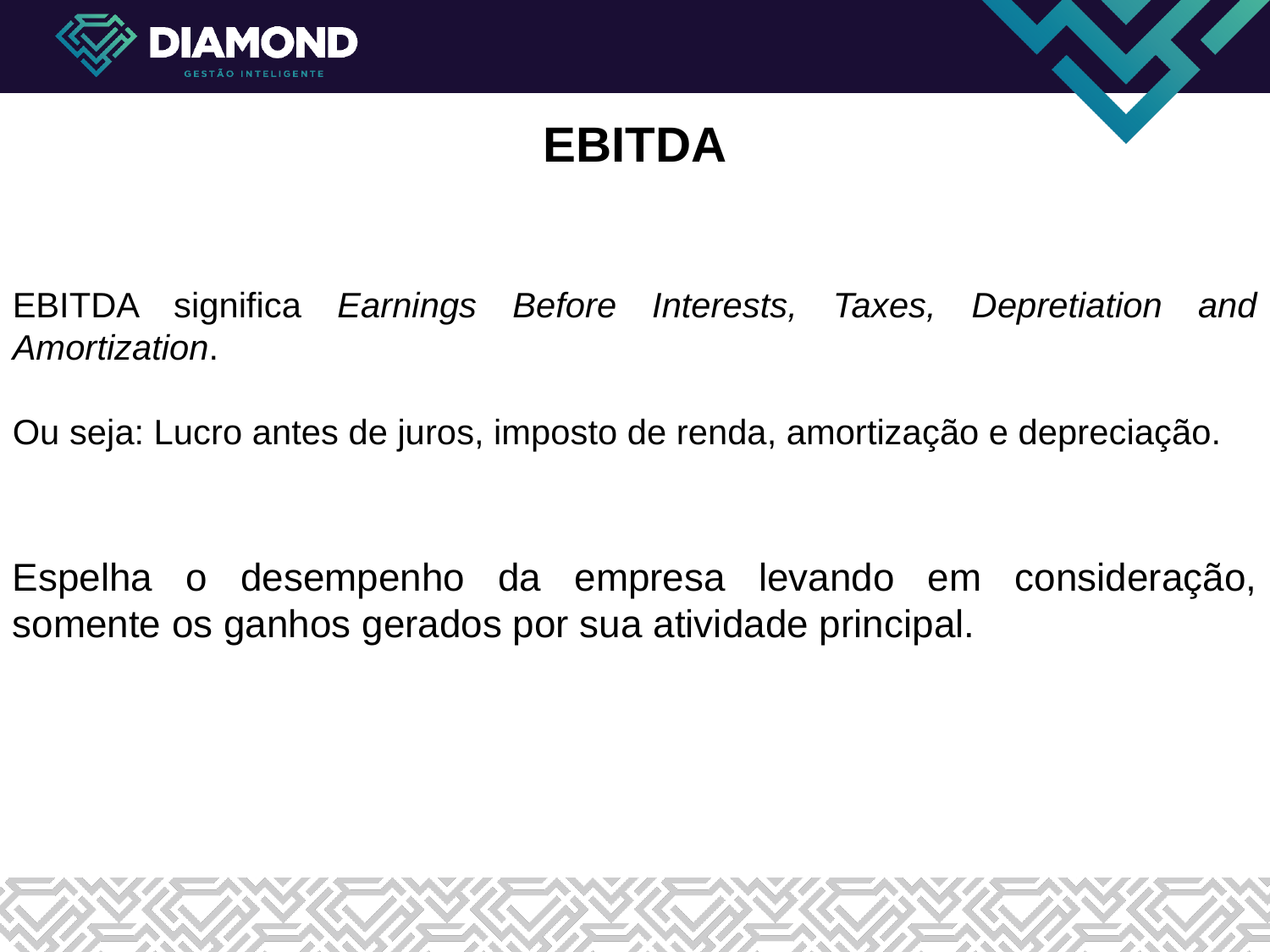

EBITDA
EBITDA significa Earnings Before Interests, Taxes, Depretiation and Amortization.

Ou seja: Lucro antes de juros, imposto de renda, amortização e depreciação.
Espelha o desempenho da empresa levando em consideração, somente os ganhos gerados por sua atividade principal.